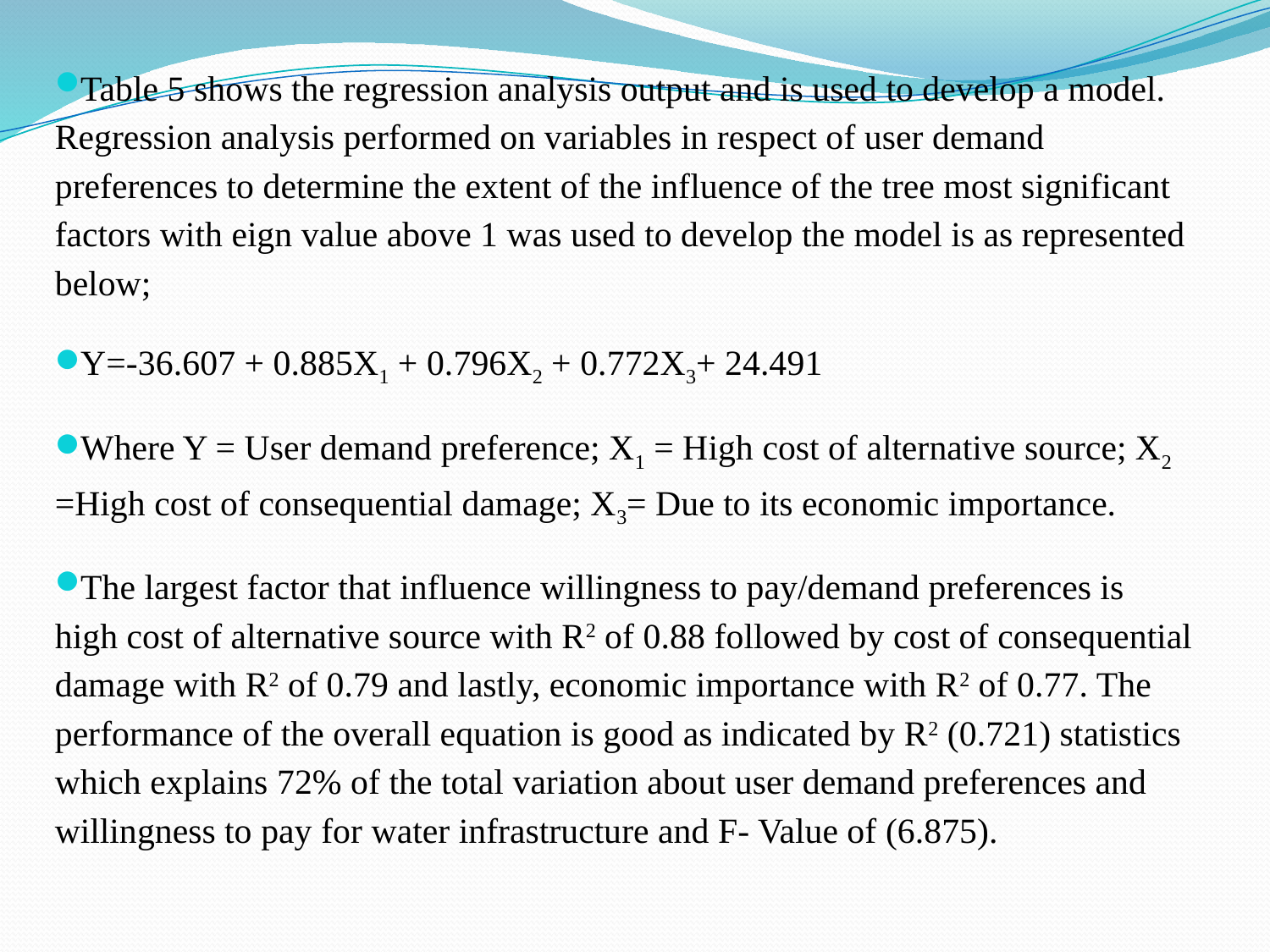

Table 5 shows the regression analysis output and is used to develop a model. Regression analysis performed on variables in respect of user demand preferences to determine the extent of the influence of the tree most significant factors with eign value above 1 was used to develop the model is as represented below;
Y=-36.607 + 0.885X1 + 0.796X2 + 0.772X3+ 24.491
Where Y = User demand preference; X1 = High cost of alternative source; X2 =High cost of consequential damage; X3= Due to its economic importance.
The largest factor that influence willingness to pay/demand preferences is high cost of alternative source with R2 of 0.88 followed by cost of consequential damage with R2 of 0.79 and lastly, economic importance with R2 of 0.77. The performance of the overall equation is good as indicated by R2 (0.721) statistics which explains 72% of the total variation about user demand preferences and willingness to pay for water infrastructure and F- Value of (6.875).